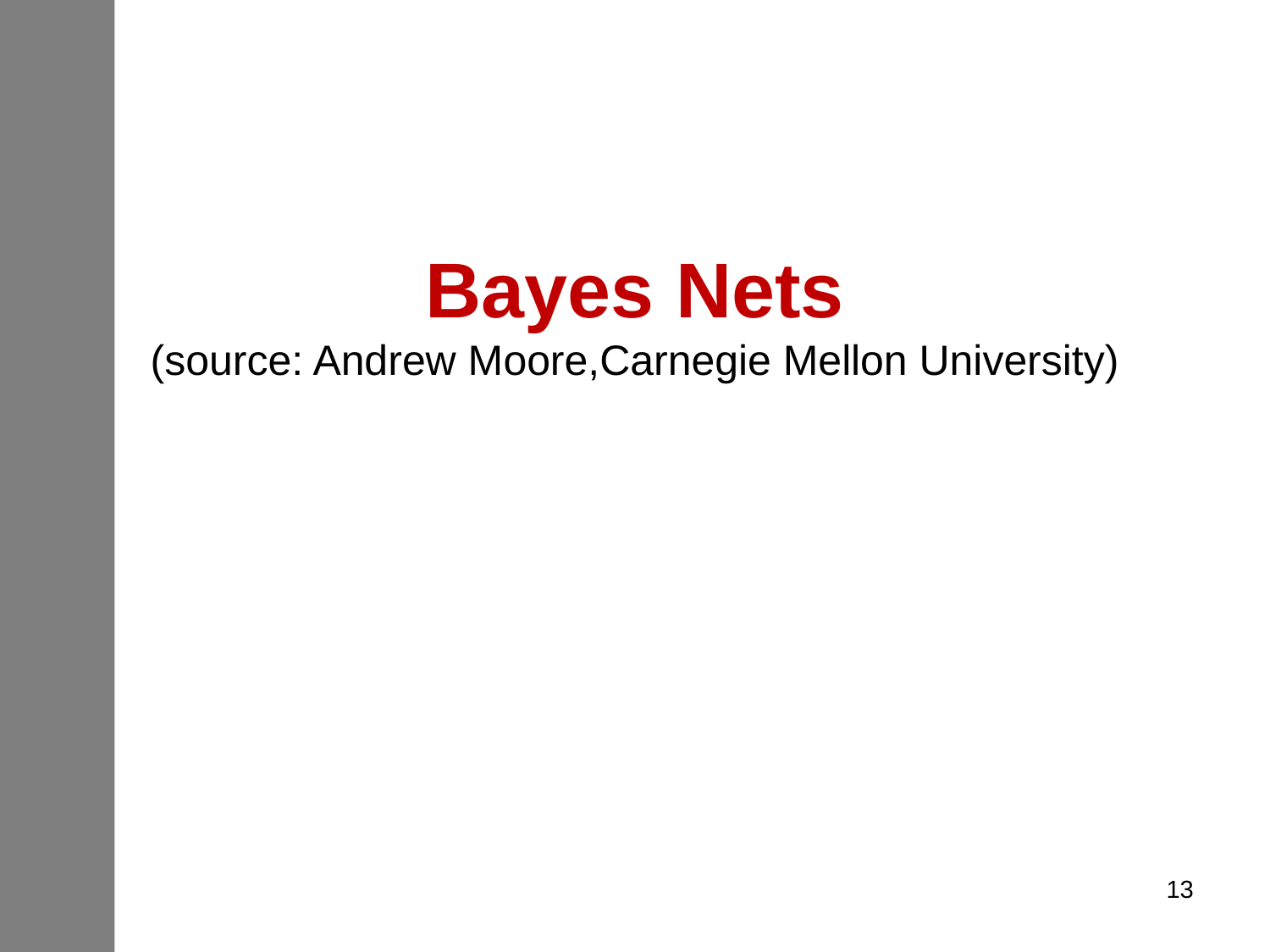

# Bayes Nets (source: Andrew Moore,Carnegie Mellon University)
13